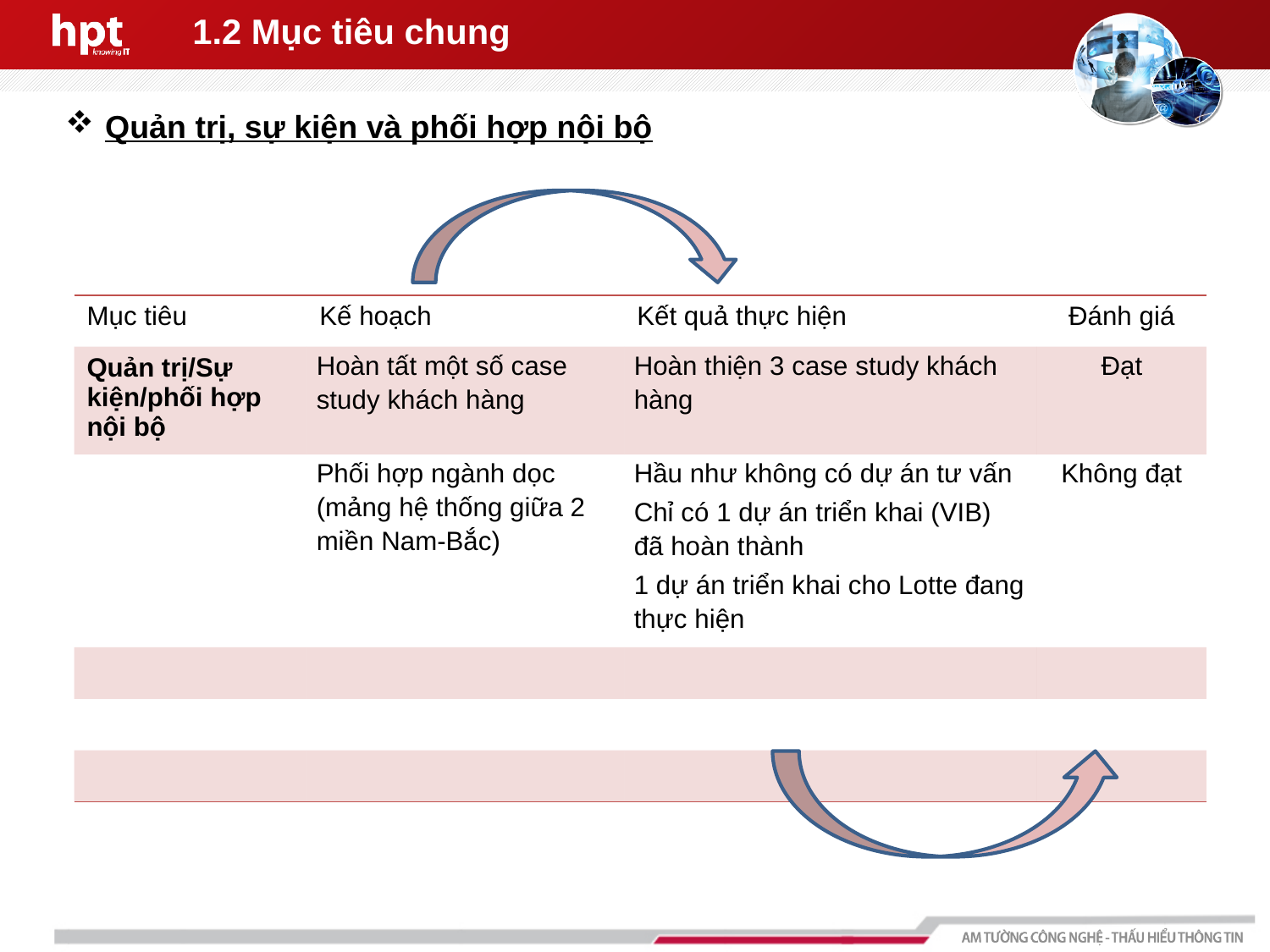

# 1.2 Mục tiêu chung
Quản trị, sự kiện và phối hợp nội bộ

| Mục tiêu | Kế hoạch | Kết quả thực hiện | Đánh giá |
| --- | --- | --- | --- |
| Quản trị/Sự kiện/phối hợp nội bộ | Hoàn tất một số case study khách hàng | Hoàn thiện 3 case study khách hàng | Đạt |
|  | Phối hợp ngành dọc (mảng hệ thống giữa 2 miền Nam-Bắc) | Hầu như không có dự án tư vấn Chỉ có 1 dự án triển khai (VIB) đã hoàn thành 1 dự án triển khai cho Lotte đang thực hiện | Không đạt |
|  |  |  |  |
|  |  |  |  |
|  |  |  |  |